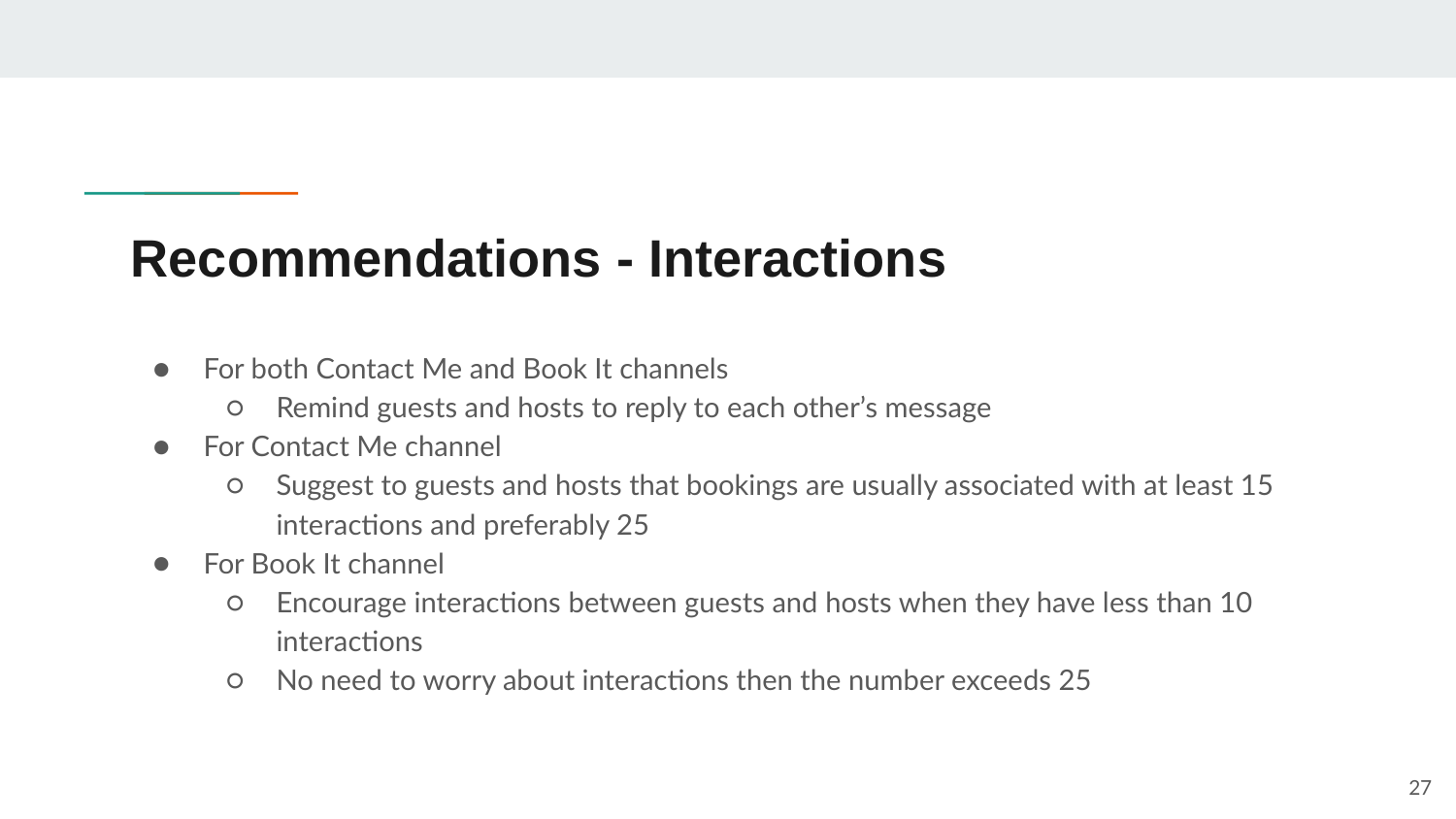

# Recommendations - Interactions

For both Contact Me and Book It channels
Remind guests and hosts to reply to each other’s message
For Contact Me channel
Suggest to guests and hosts that bookings are usually associated with at least 15 interactions and preferably 25
For Book It channel
Encourage interactions between guests and hosts when they have less than 10 interactions
No need to worry about interactions then the number exceeds 25

27